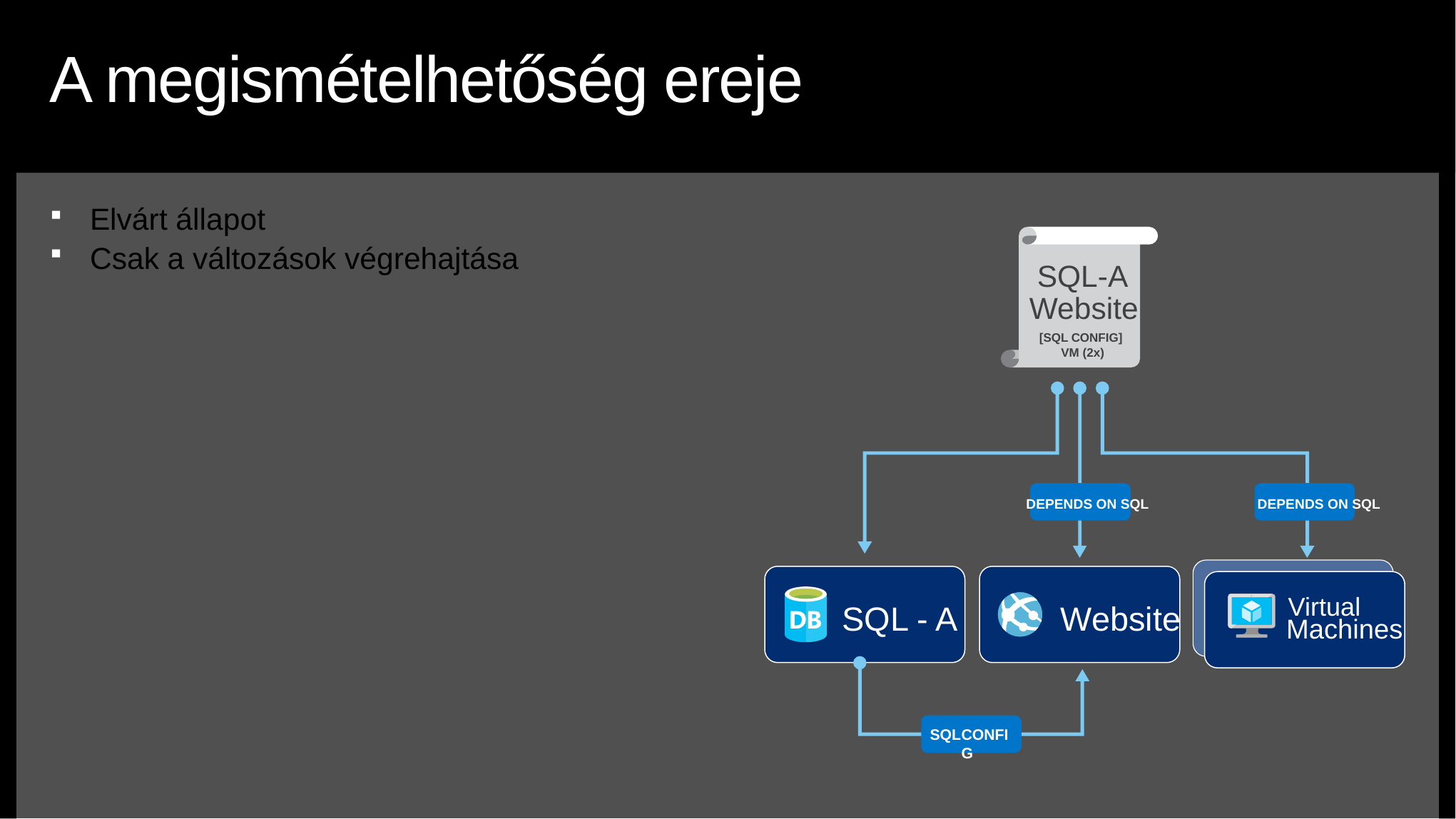

# A megismételhetőség ereje
Elvárt állapot
Csak a változások végrehajtása

SQL-A
Website
[SQL CONFIG]
VM (2x)

DEPENDS ON SQL
DEPENDS ON SQL

Virtual

SQL - A
Website

Machines

SQL
CONFIG